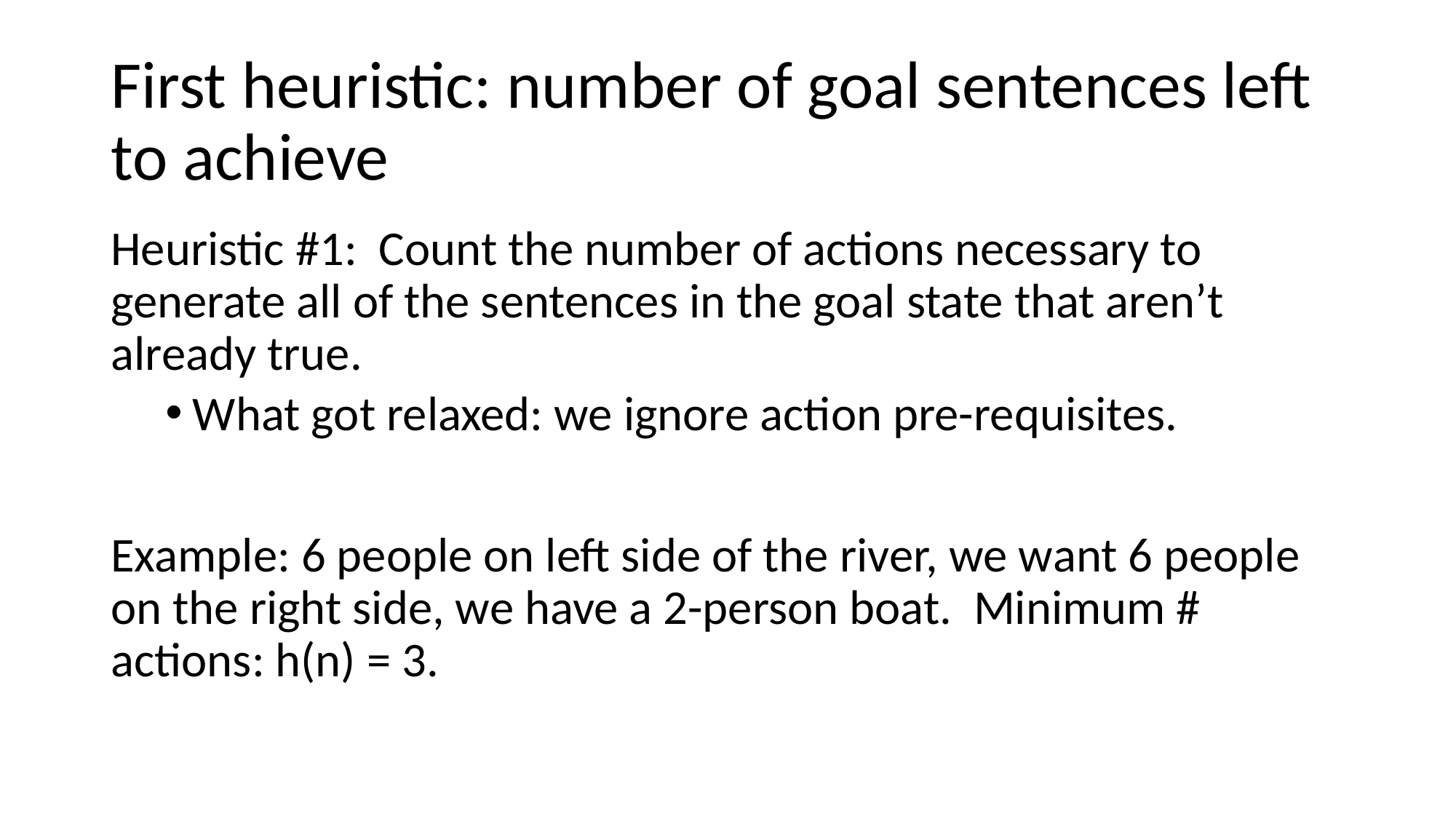

# First heuristic: number of goal sentences left to achieve
Heuristic #1:  Count the number of actions necessary to generate all of the sentences in the goal state that aren’t already true.
What got relaxed: we ignore action pre-requisites.

Example: 6 people on left side of the river, we want 6 people on the right side, we have a 2-person boat.  Minimum # actions: h(n) = 3.